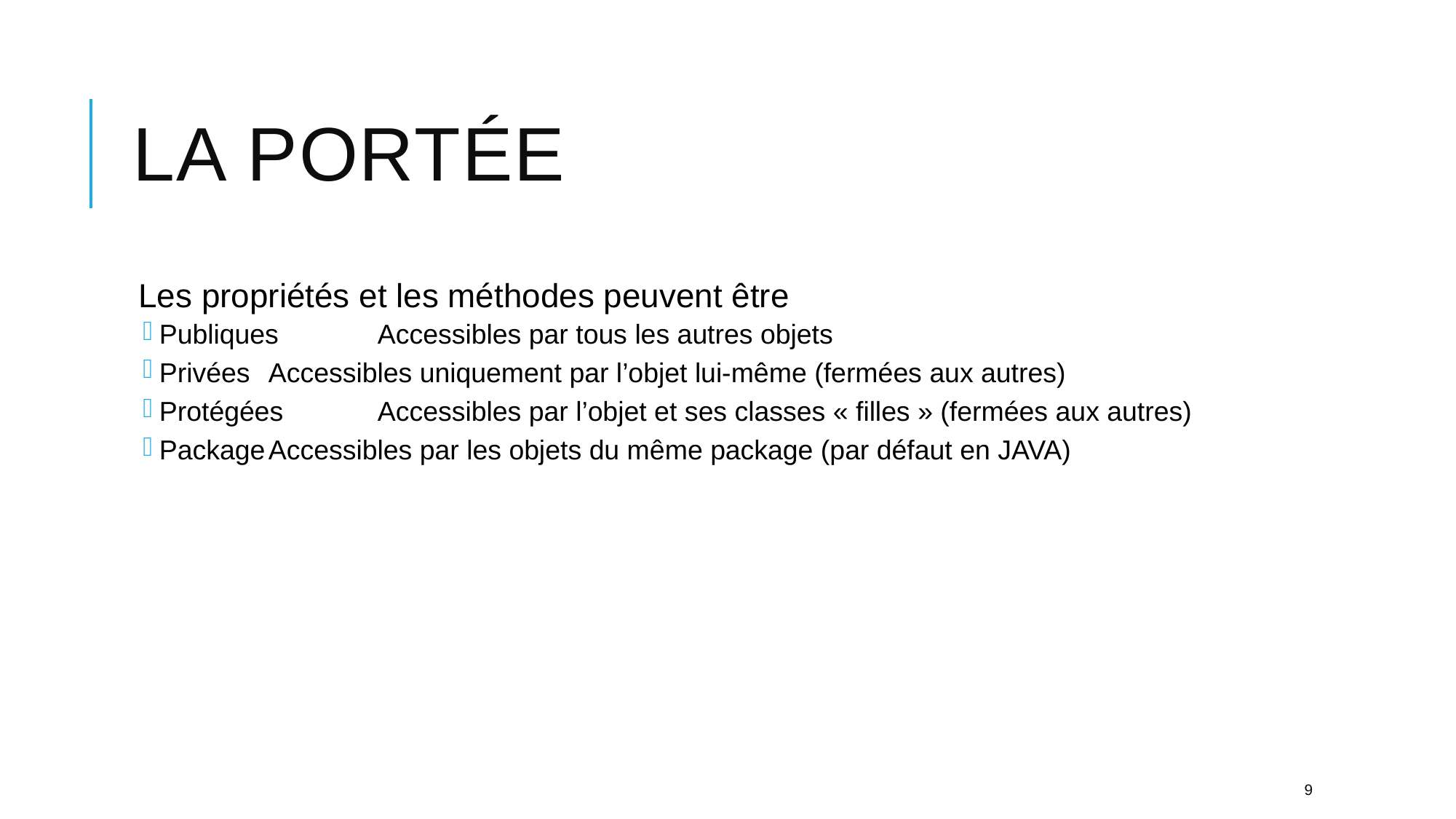

# La portée
Les propriétés et les méthodes peuvent être
Publiques	Accessibles par tous les autres objets
Privées	Accessibles uniquement par l’objet lui-même (fermées aux autres)
Protégées	Accessibles par l’objet et ses classes « filles » (fermées aux autres)
Package	Accessibles par les objets du même package (par défaut en JAVA)
9